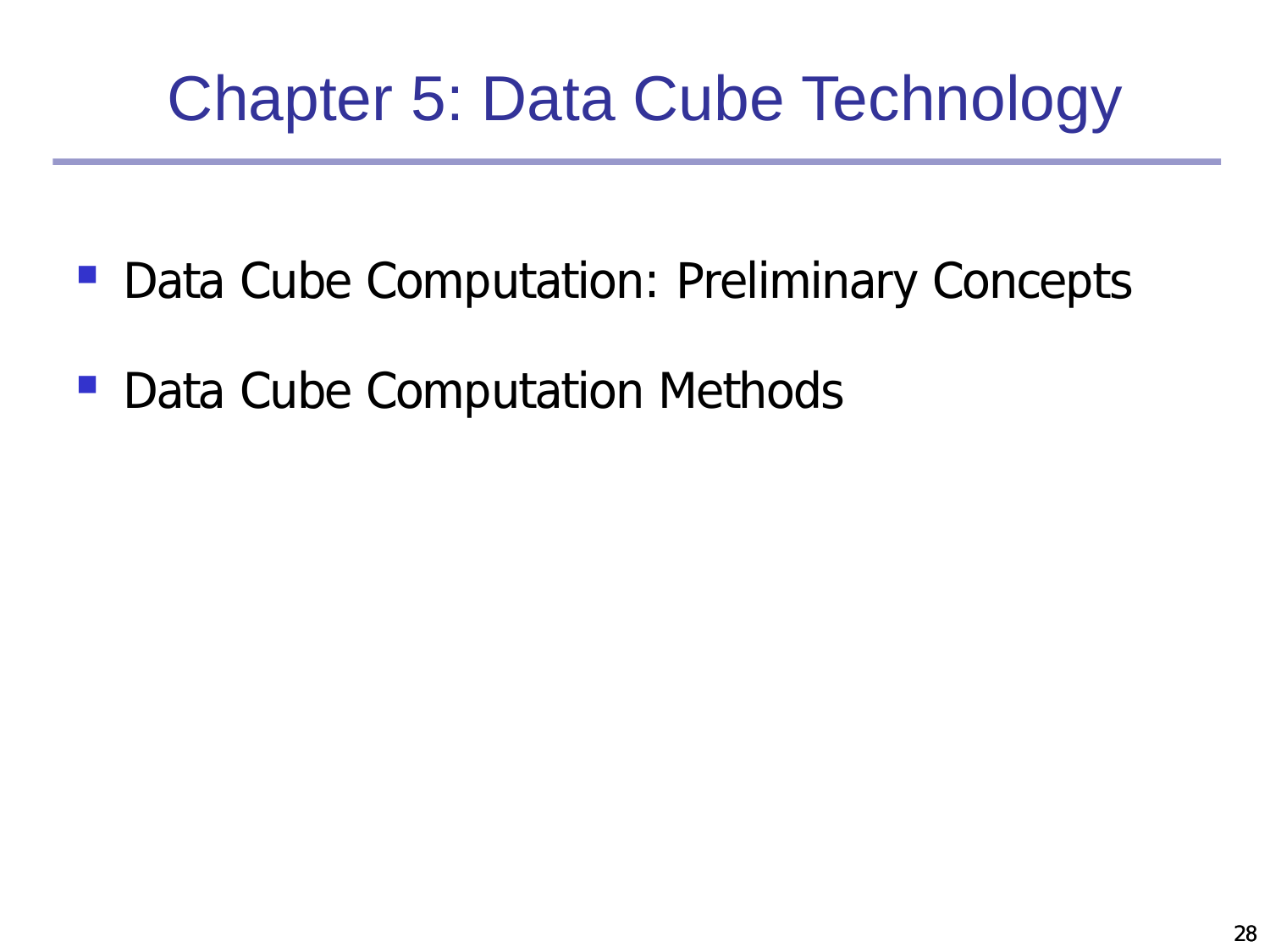

Chapter 5: Data Cube Technology
Data Cube Computation: Preliminary Concepts
Data Cube Computation Methods
28
28